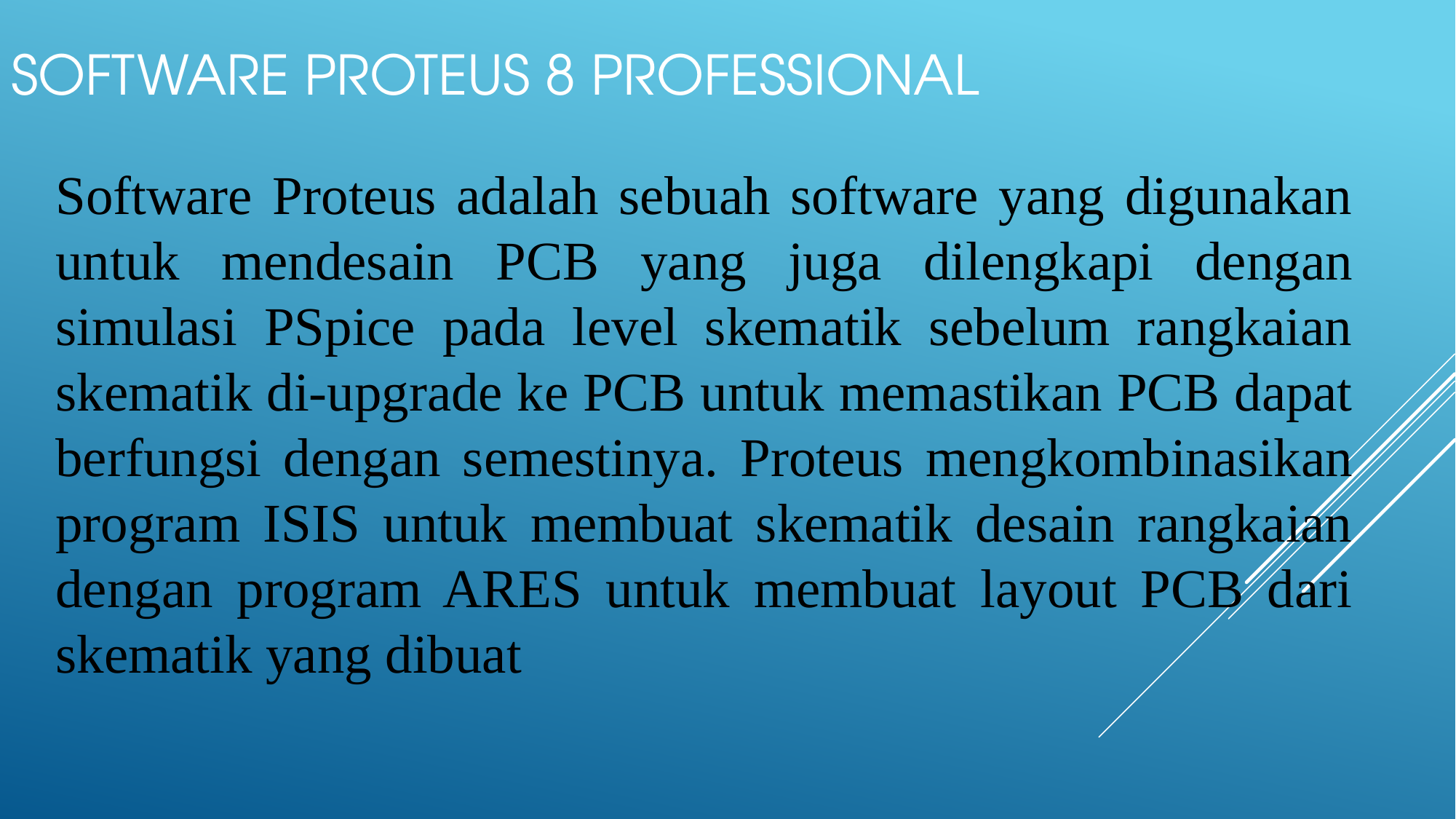

# Software Proteus 8 professional
Software Proteus adalah sebuah software yang digunakan untuk mendesain PCB yang juga dilengkapi dengan simulasi PSpice pada level skematik sebelum rangkaian skematik di-upgrade ke PCB untuk memastikan PCB dapat berfungsi dengan semestinya. Proteus mengkombinasikan program ISIS untuk membuat skematik desain rangkaian dengan program ARES untuk membuat layout PCB dari skematik yang dibuat